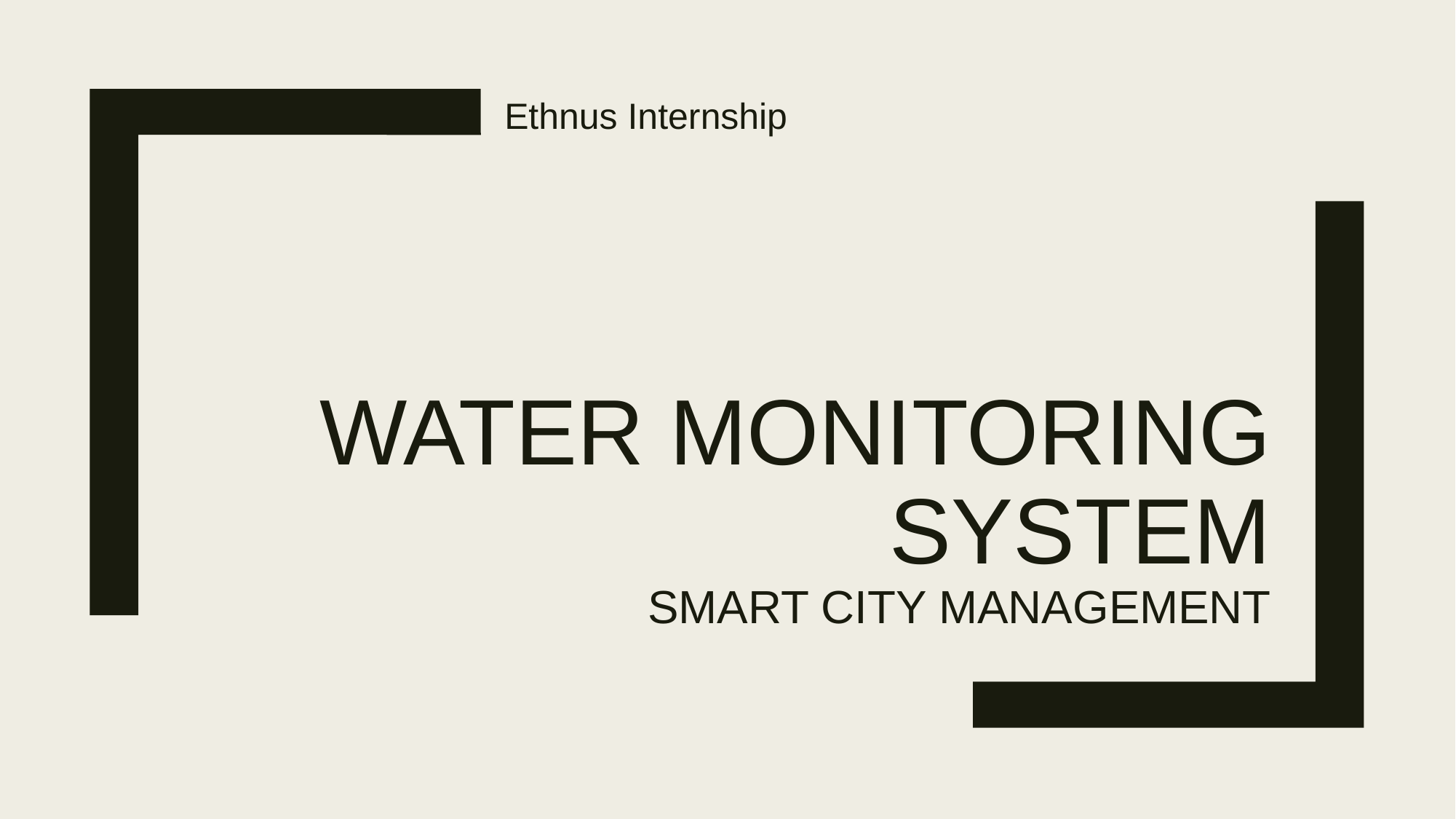

Ethnus Internship
# Water Monitoring System Smart City Management